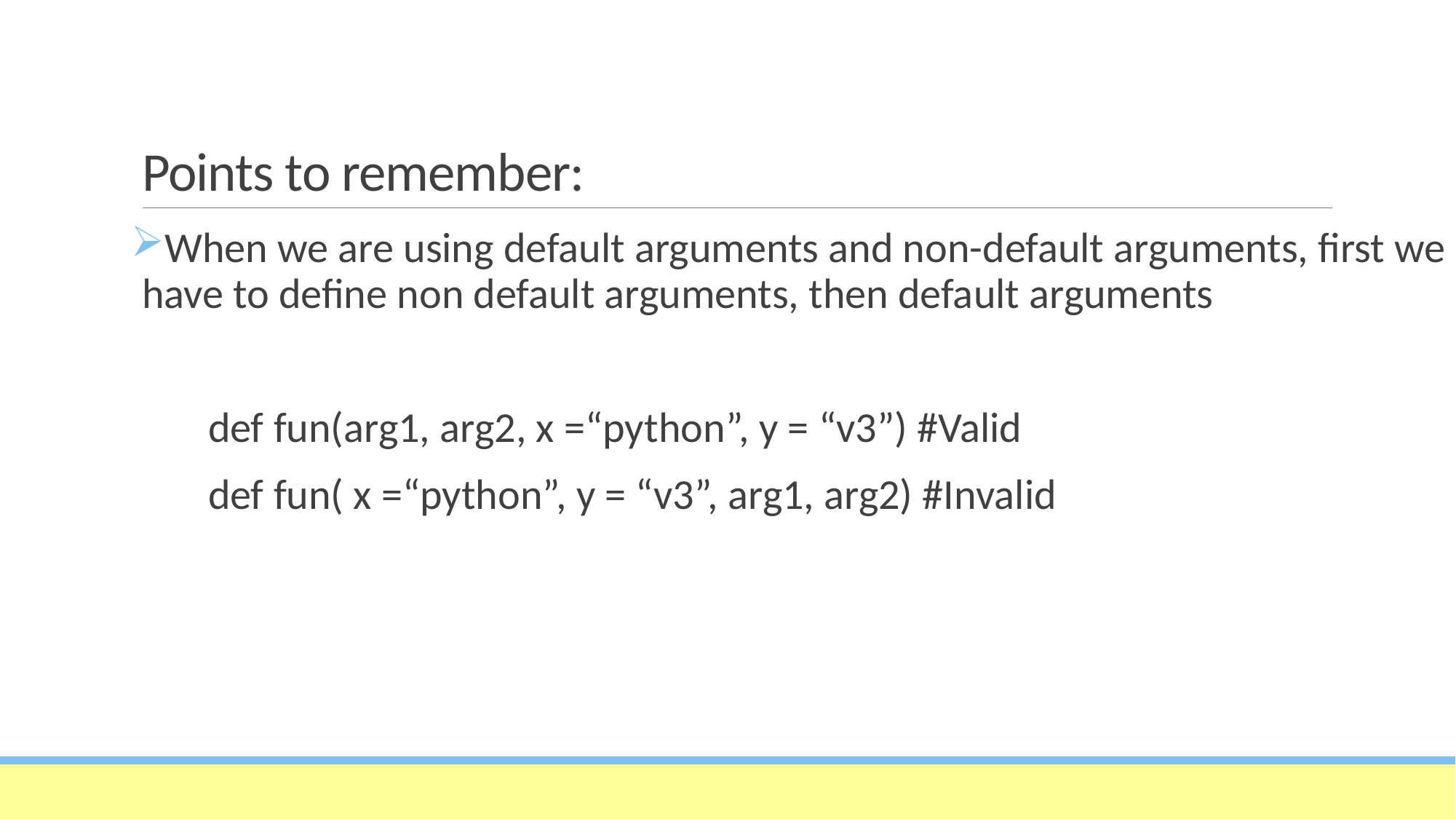

# Points to remember:
When we are using default arguments and non-default arguments, first we have to define non default arguments, then default arguments

        def fun(arg1, arg2, x =“python”, y = “v3”) #Valid
        def fun( x =“python”, y = “v3”, arg1, arg2) #Invalid